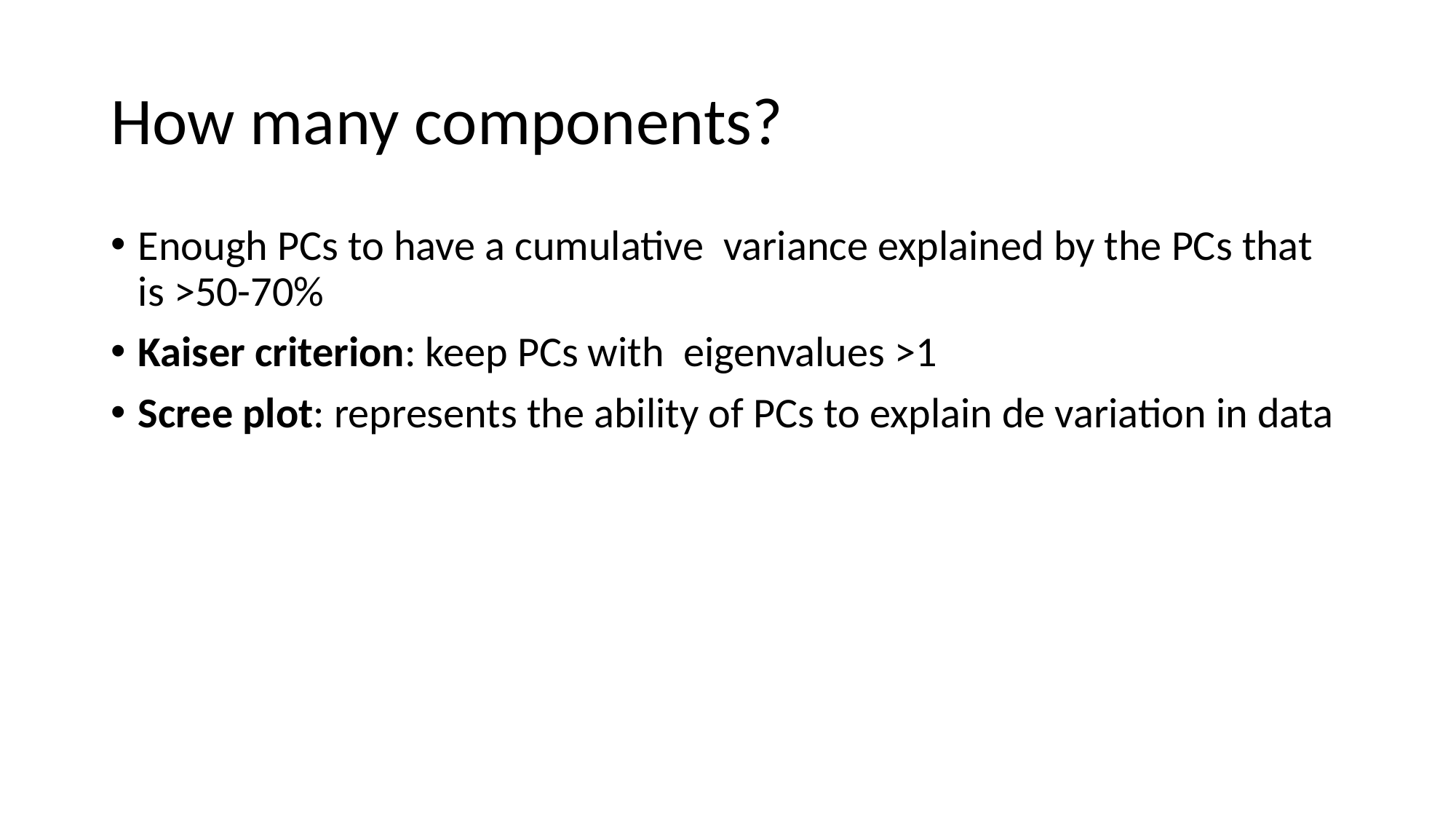

# How many components?
Enough PCs to have a cumulative  variance explained by the PCs that is >50-70%
Kaiser criterion: keep PCs with  eigenvalues >1
Scree plot: represents the ability of PCs to explain de variation in data